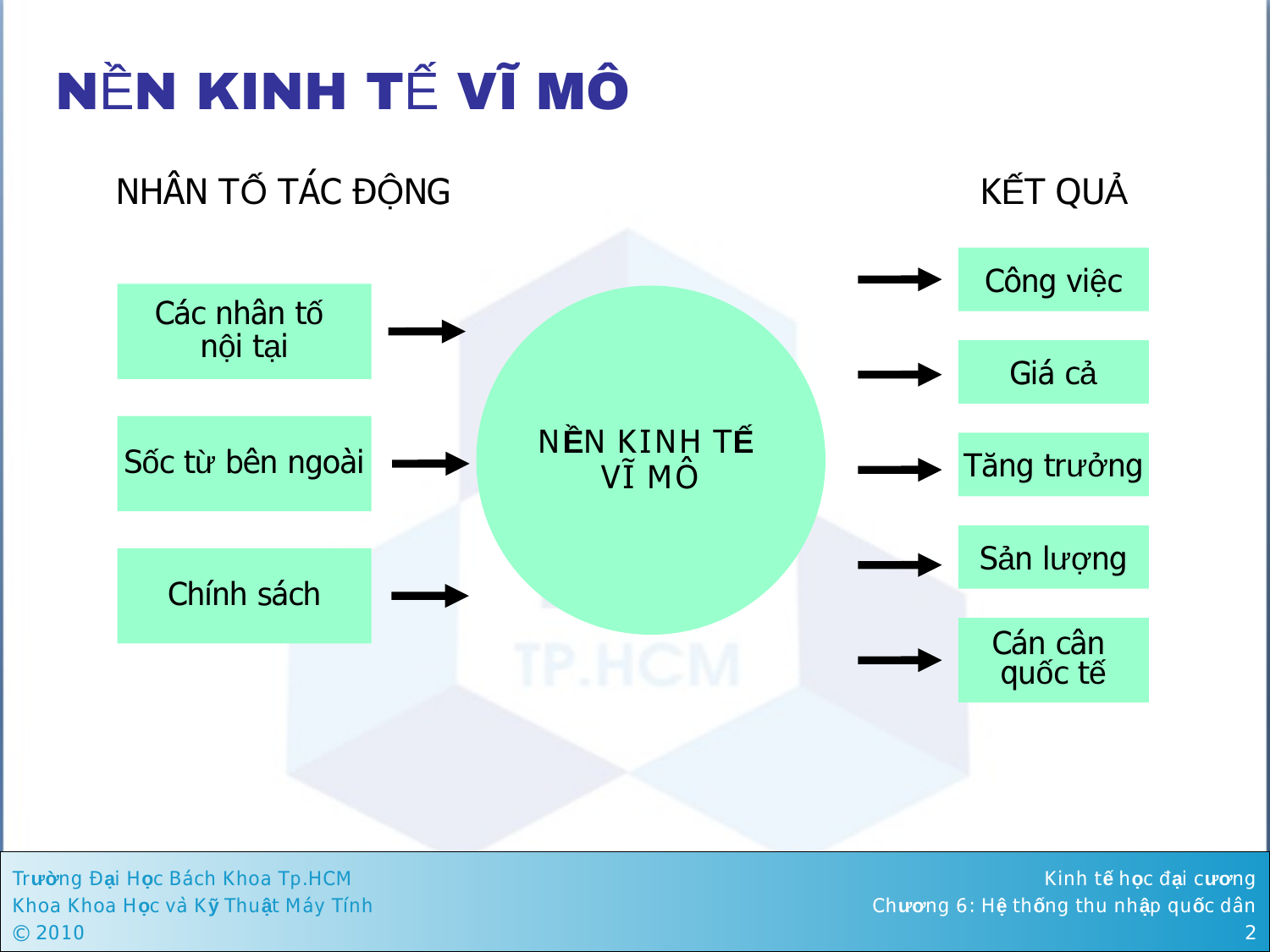

# NỀN KINH TẾ VĨ MÔ
NHÂN TỐ TÁC ĐỘNG
KẾT QUẢ
Công việc
Giá cả
Tăng trưởng
Sản lượng
Cán cân
quốc tế

Các nhân tố
nội tại
Sốc từ bên ngoài
Chính sách
NỀN KINH TẾ
VĨ MÔ